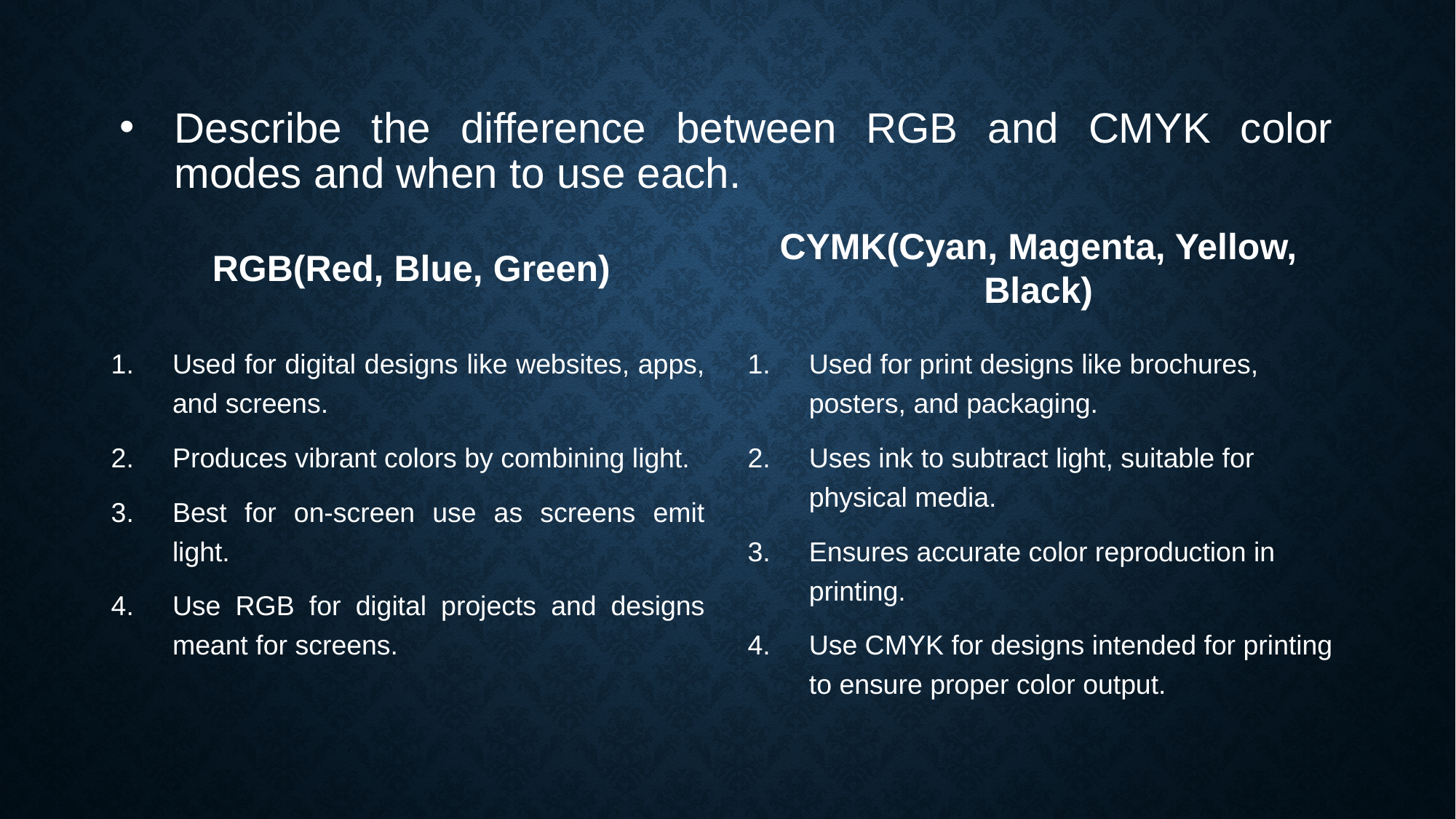

# Describe the difference between RGB and CMYK color modes and when to use each.
RGB(Red, Blue, Green)
CYMK(Cyan, Magenta, Yellow, Black)
Used for digital designs like websites, apps, and screens.
Produces vibrant colors by combining light.
Best for on-screen use as screens emit light.
Use RGB for digital projects and designs meant for screens.
Used for print designs like brochures, posters, and packaging.
Uses ink to subtract light, suitable for physical media.
Ensures accurate color reproduction in printing.
Use CMYK for designs intended for printing to ensure proper color output.